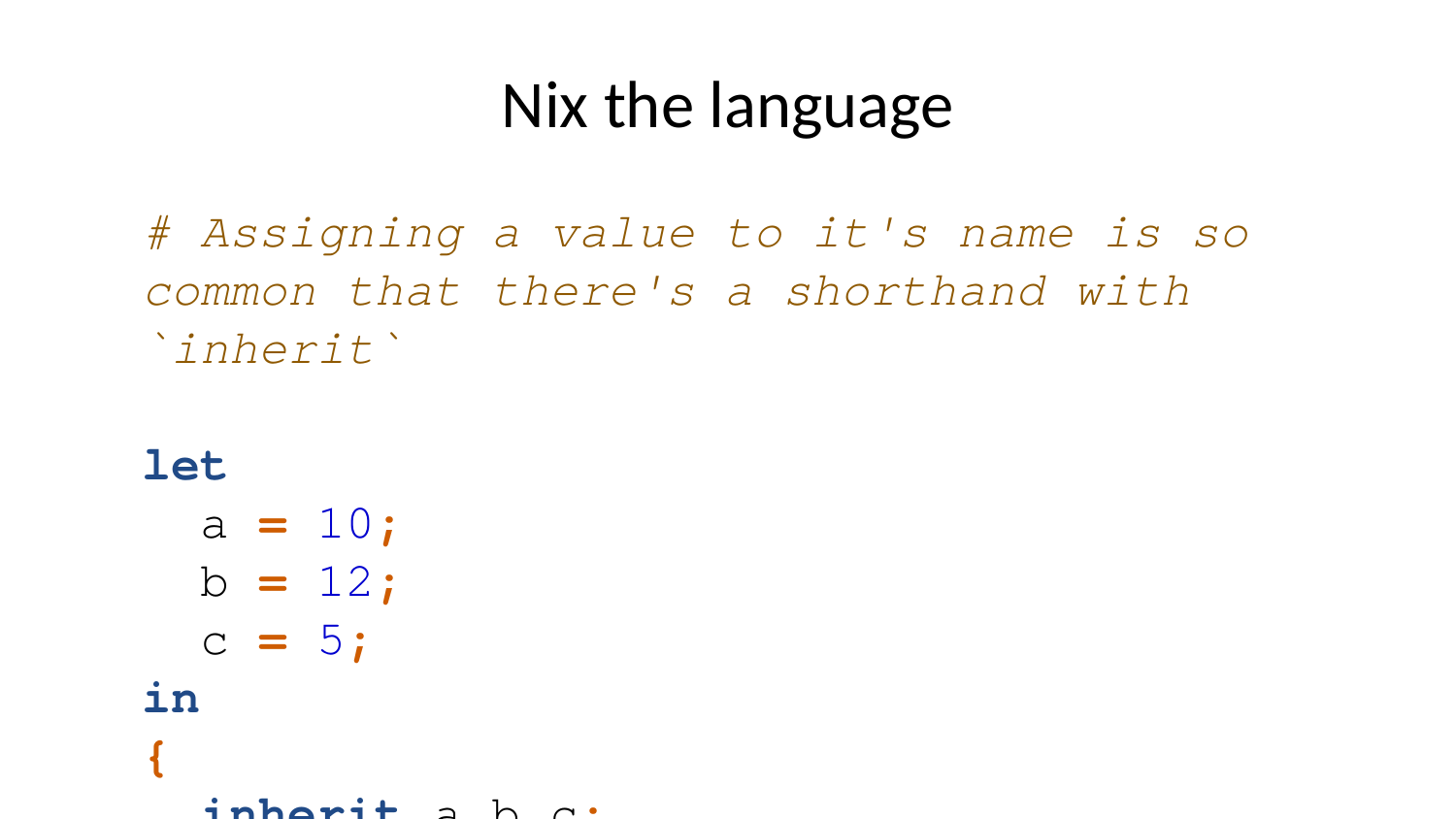

# Nix the language
# Assigning a value to it's name is so common that there's a shorthand with `inherit` let a = 10; b = 12; c = 5; in { inherit a b c; }